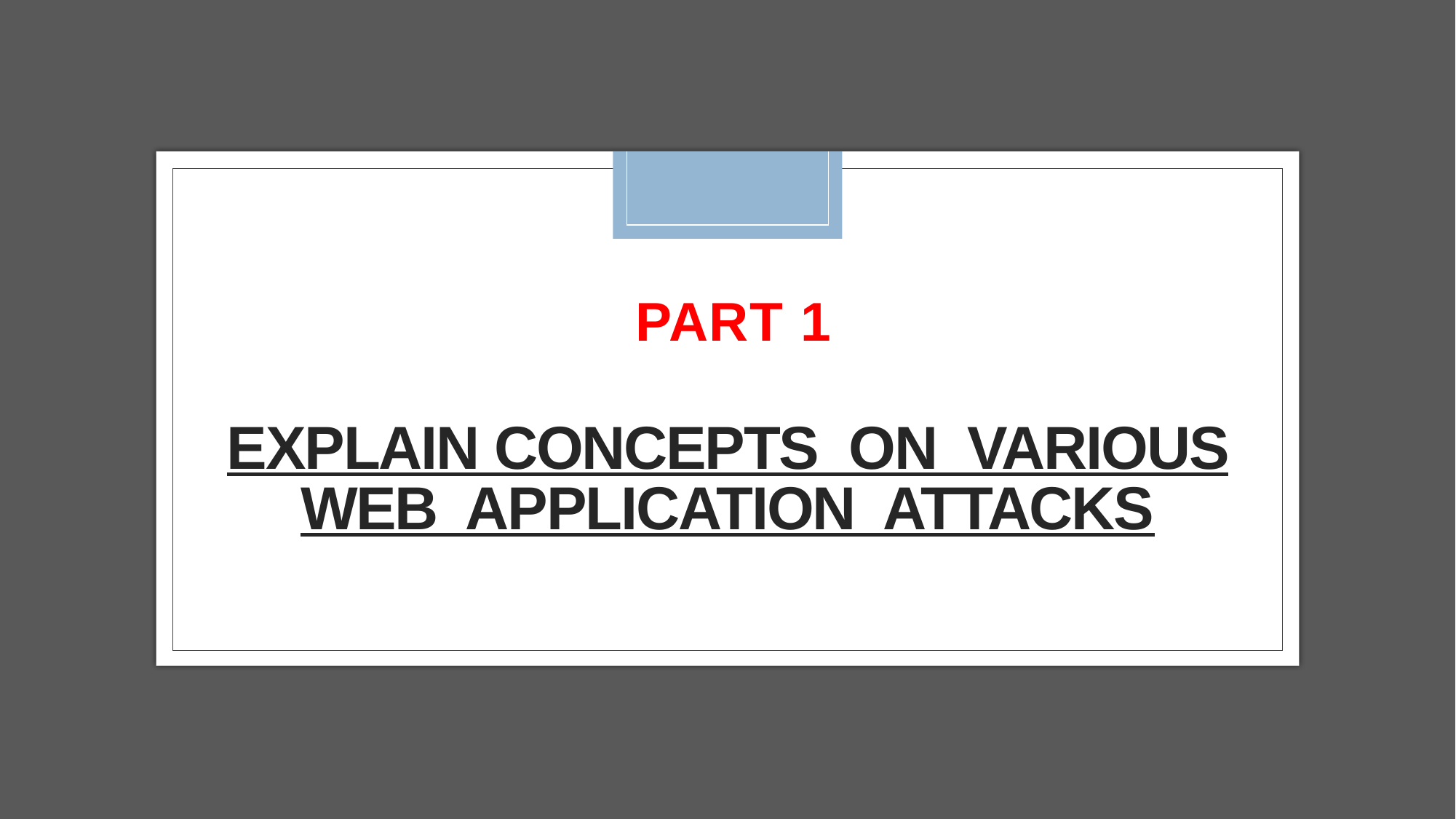

PART 1
# Explain concepts  on  various web  application  attacks